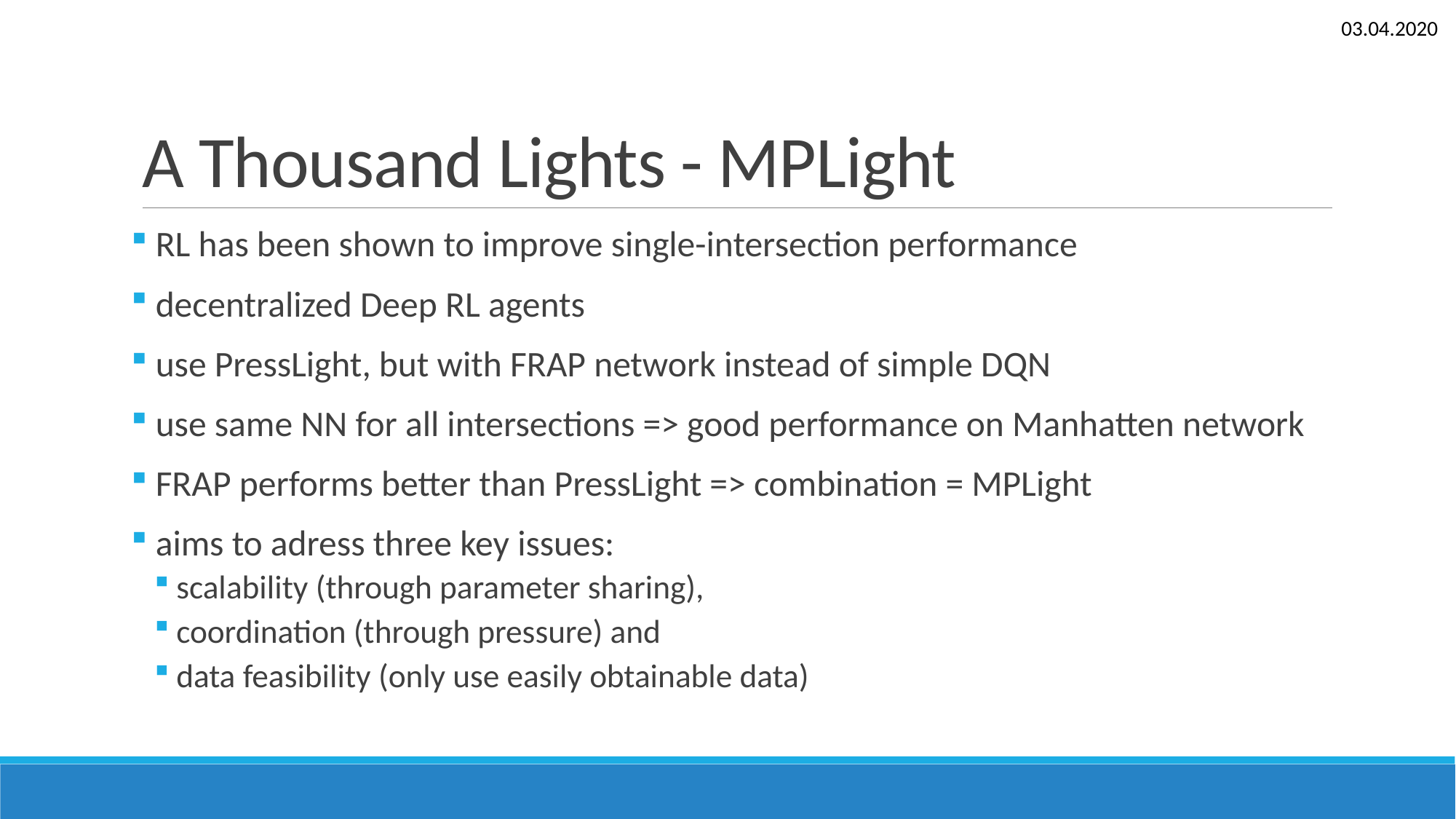

03.04.2020
# A Thousand Lights - MPLight
 RL has been shown to improve single-intersection performance
 decentralized Deep RL agents
 use PressLight, but with FRAP network instead of simple DQN
 use same NN for all intersections => good performance on Manhatten network
 FRAP performs better than PressLight => combination = MPLight
 aims to adress three key issues:
scalability (through parameter sharing),
coordination (through pressure) and
data feasibility (only use easily obtainable data)